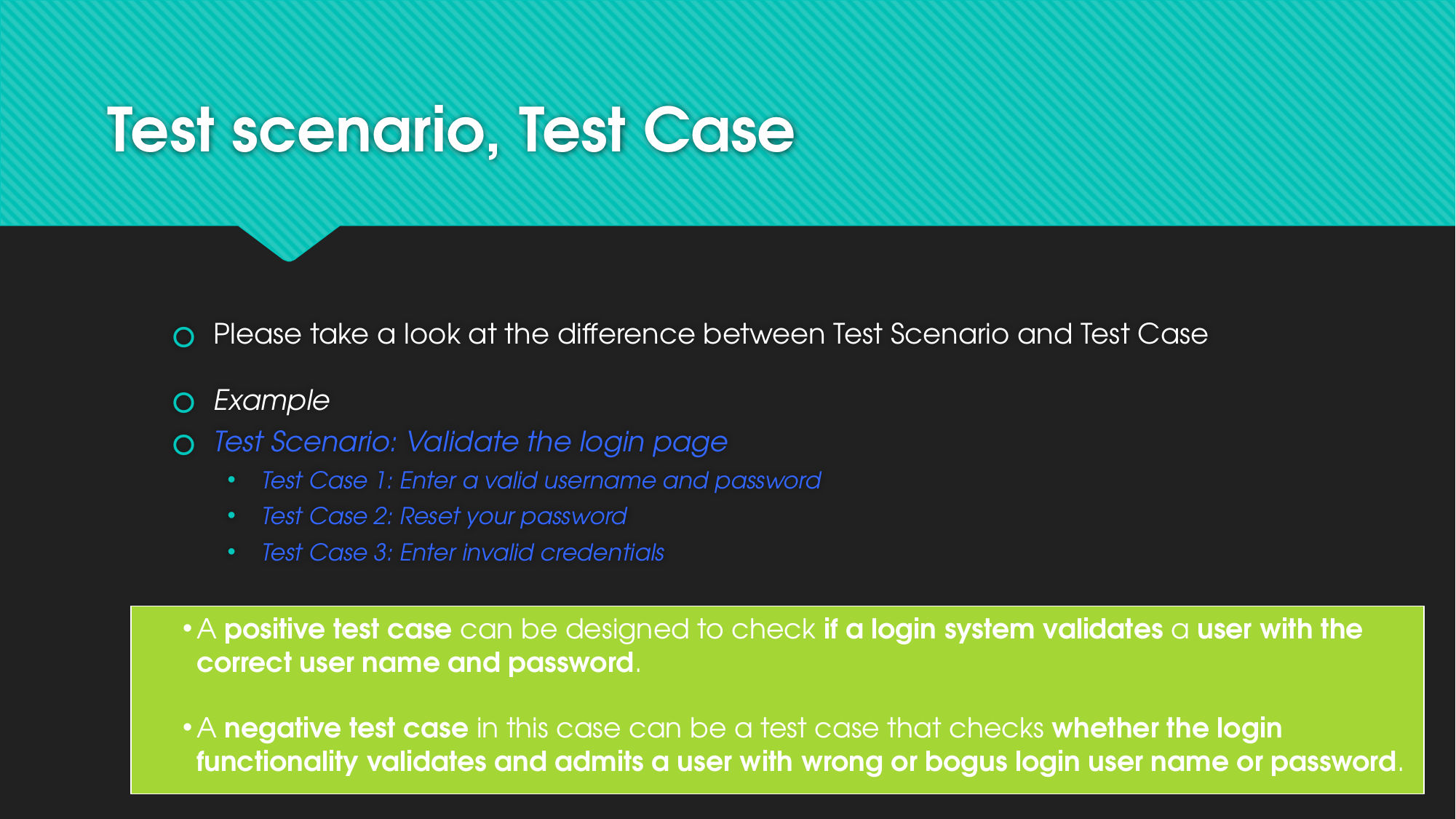

# Test scenario, Test Case
Please take a look at the difference between Test Scenario and Test Case

Example
Test Scenario: Validate the login page
Test Case 1: Enter a valid username and password
Test Case 2: Reset your password
Test Case 3: Enter invalid credentials

A positive test case can be designed to check if a login system validates a user with the correct user name and password.

A negative test case in this case can be a test case that checks whether the login functionality validates and admits a user with wrong or bogus login user name or password.